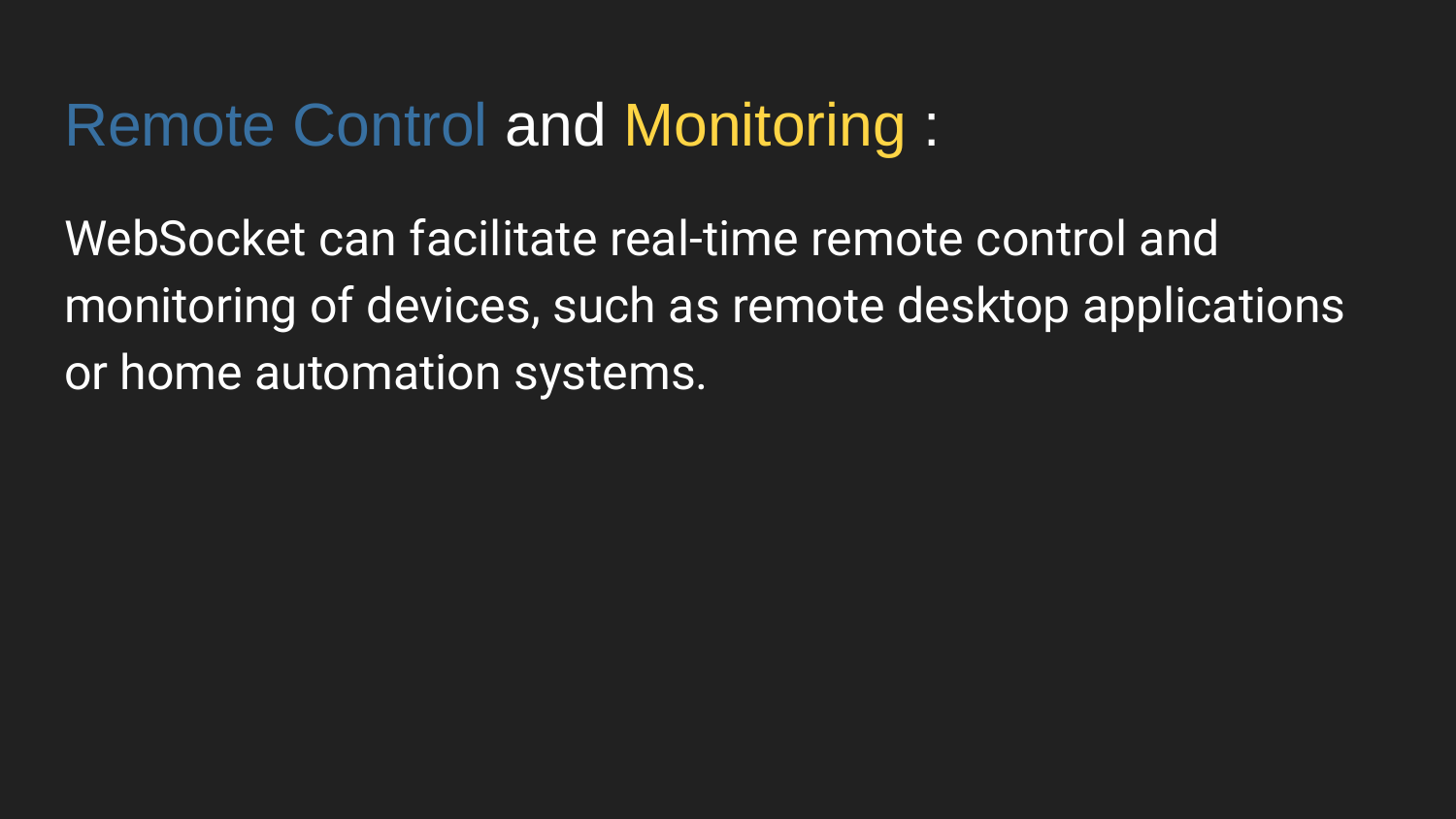

# Remote Control and Monitoring :
WebSocket can facilitate real-time remote control and monitoring of devices, such as remote desktop applications or home automation systems.